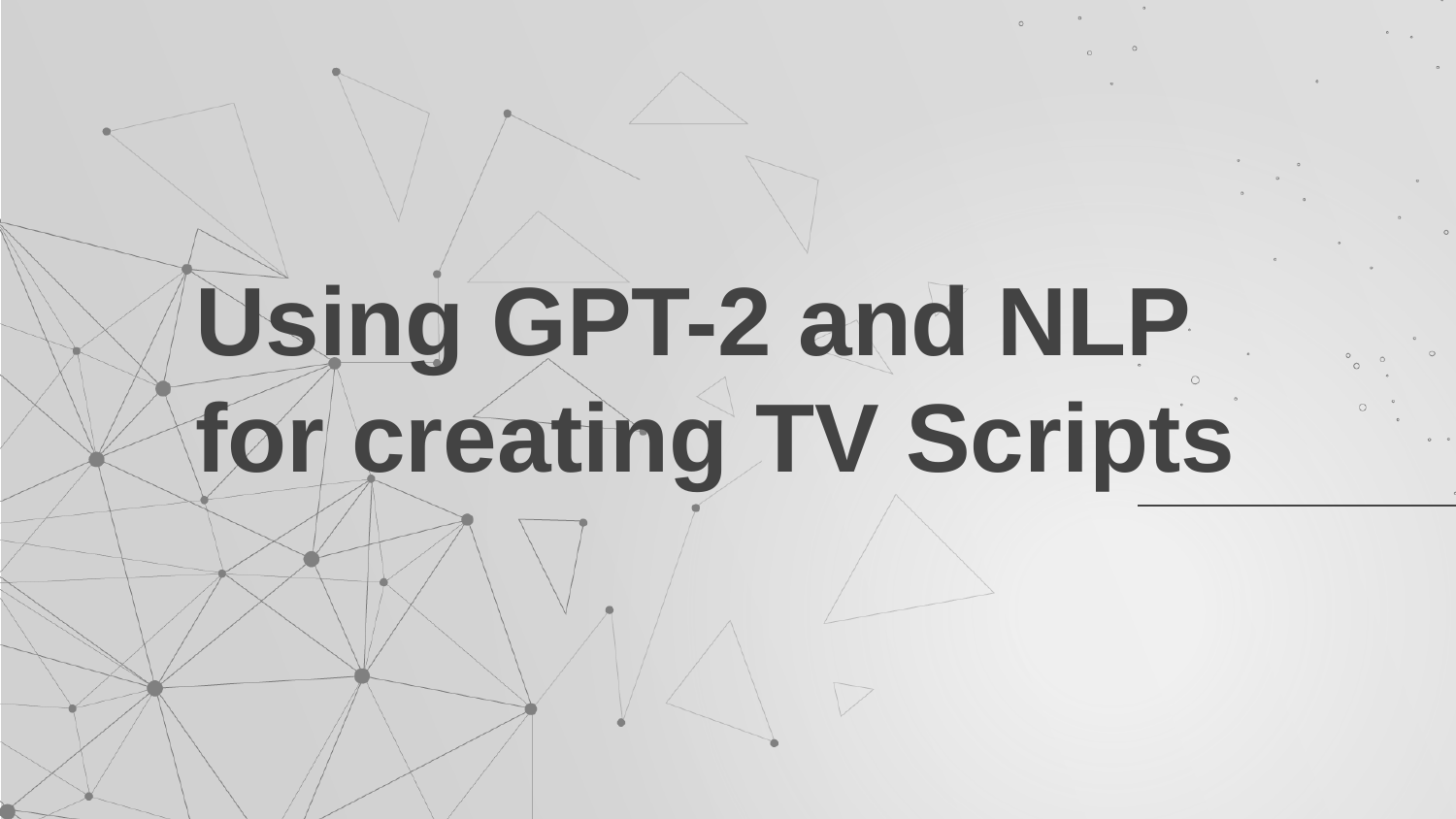

# Using GPT-2 and NLP for creating TV Scripts